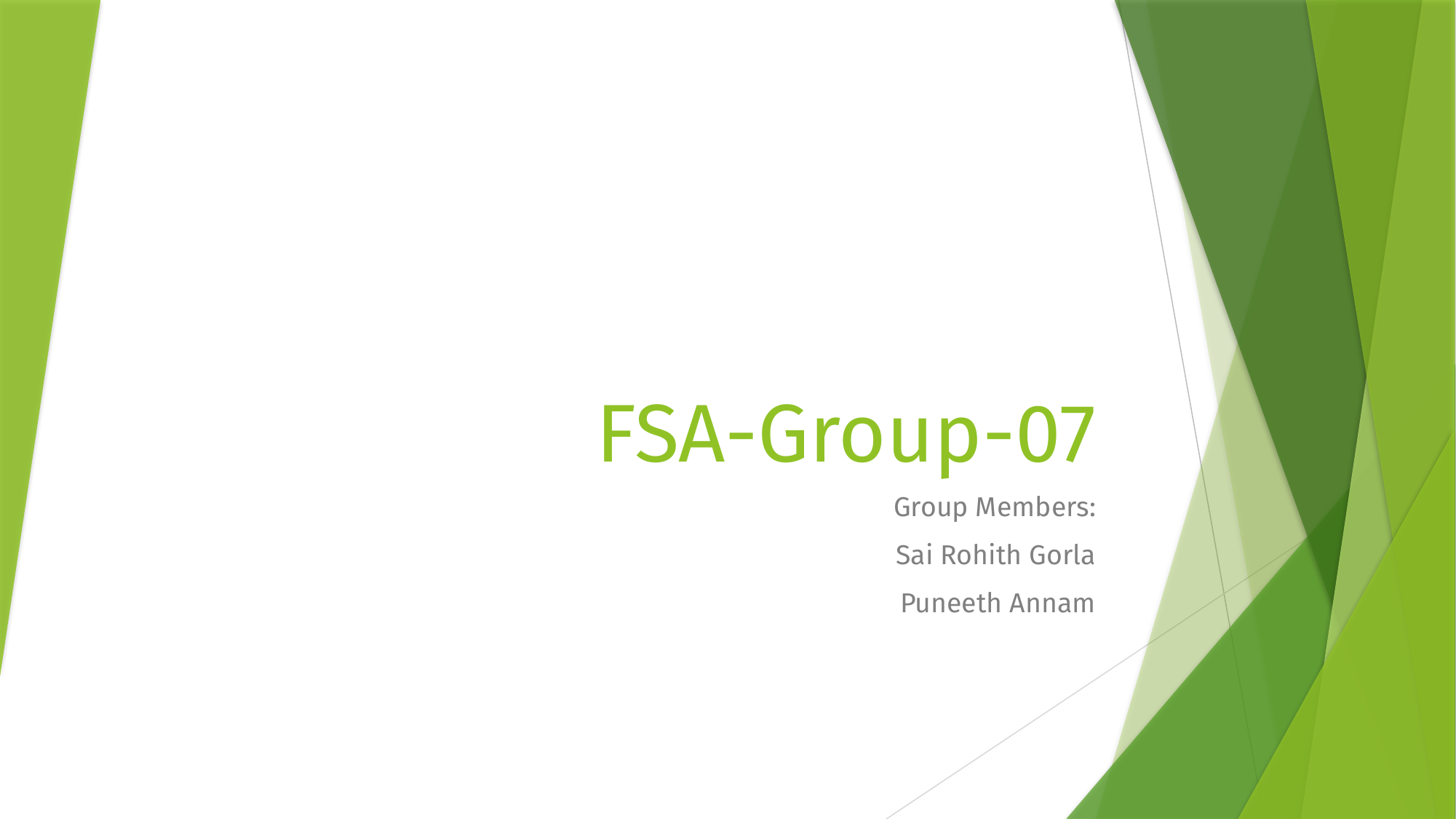

# FSA-Group-07
Group Members:
Sai Rohith Gorla
Puneeth Annam